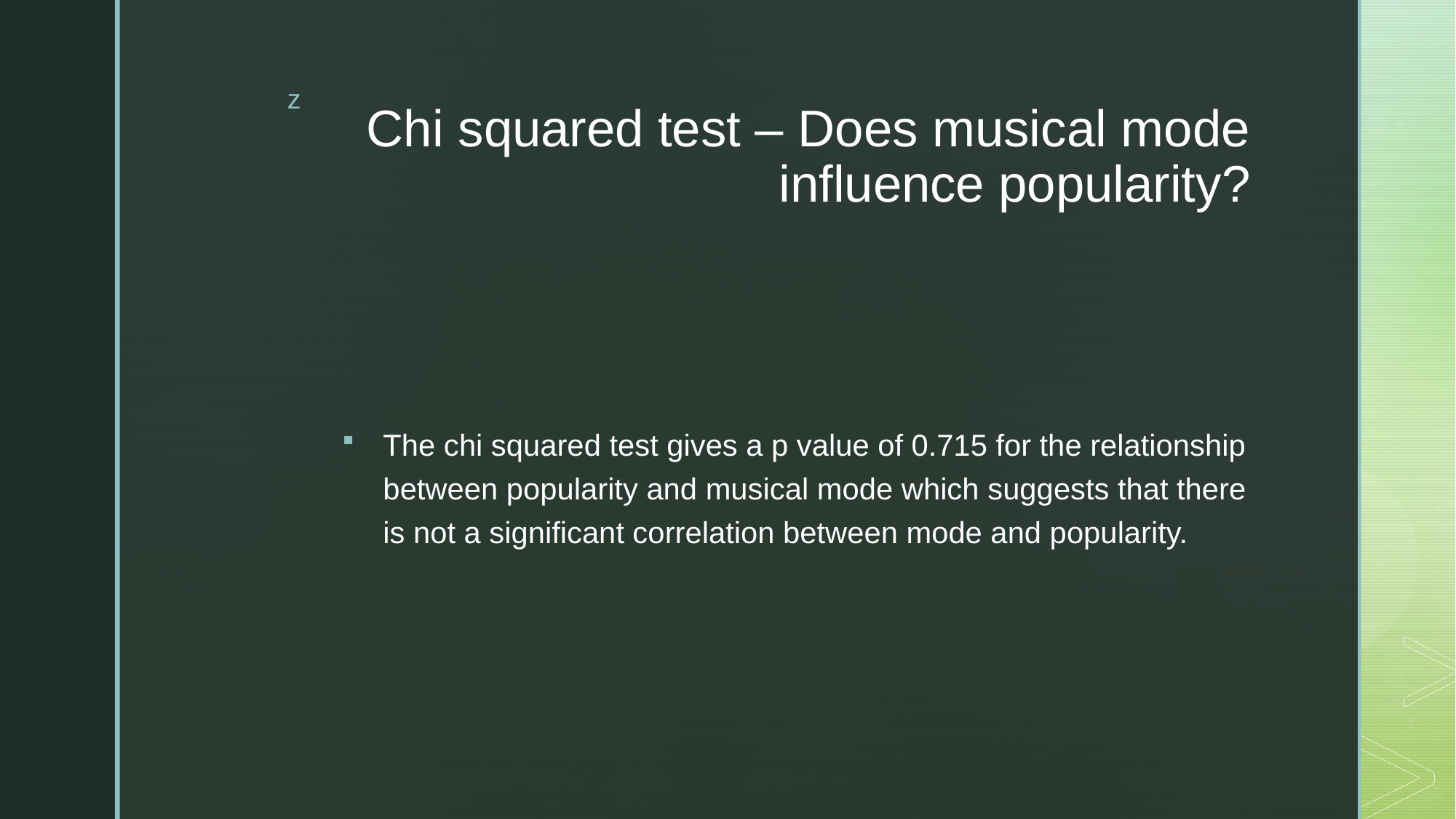

# Chi squared test – Does musical mode influence popularity?
The chi squared test gives a p value of 0.715 for the relationship between popularity and musical mode which suggests that there is not a significant correlation between mode and popularity.